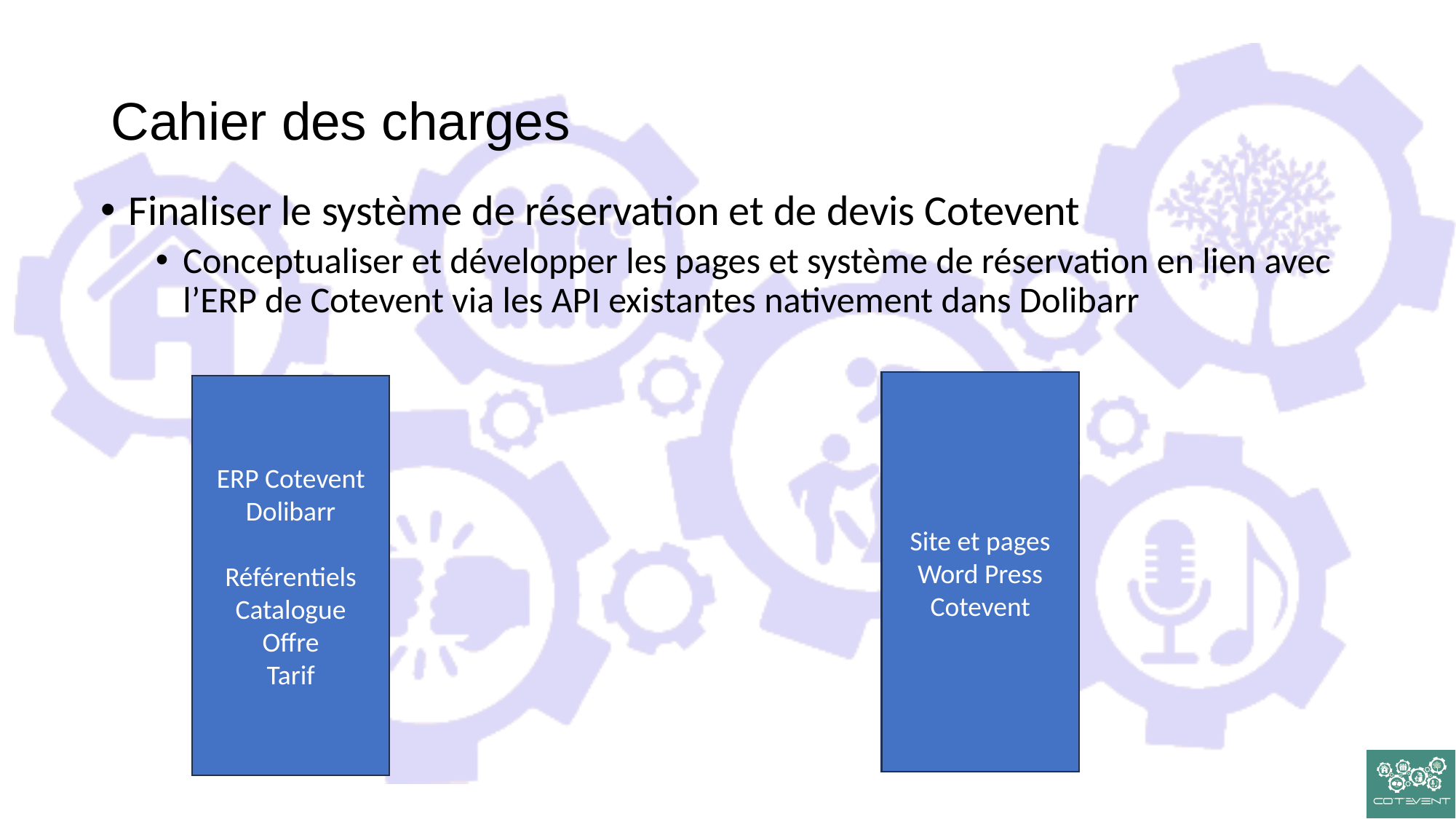

# Cahier des charges
Finaliser le système de réservation et de devis Cotevent
Conceptualiser et développer les pages et système de réservation en lien avec l’ERP de Cotevent via les API existantes nativement dans Dolibarr
Site et pages Word Press
Cotevent
ERP Cotevent
Dolibarr

Référentiels
Catalogue
Offre
Tarif